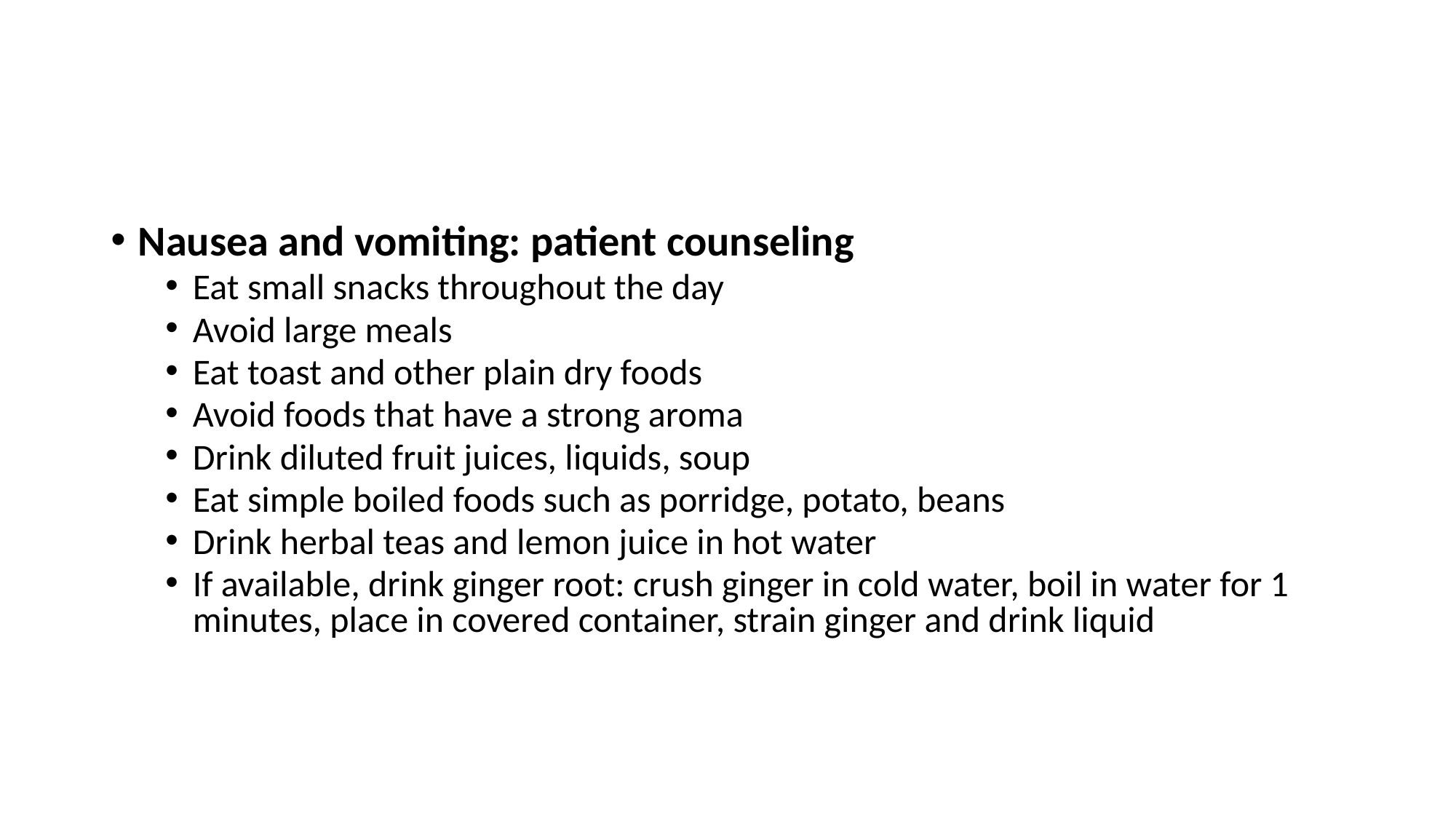

Nausea and vomiting: patient counseling
Eat small snacks throughout the day
Avoid large meals
Eat toast and other plain dry foods
Avoid foods that have a strong aroma
Drink diluted fruit juices, liquids, soup
Eat simple boiled foods such as porridge, potato, beans
Drink herbal teas and lemon juice in hot water
If available, drink ginger root: crush ginger in cold water, boil in water for 1 minutes, place in covered container, strain ginger and drink liquid